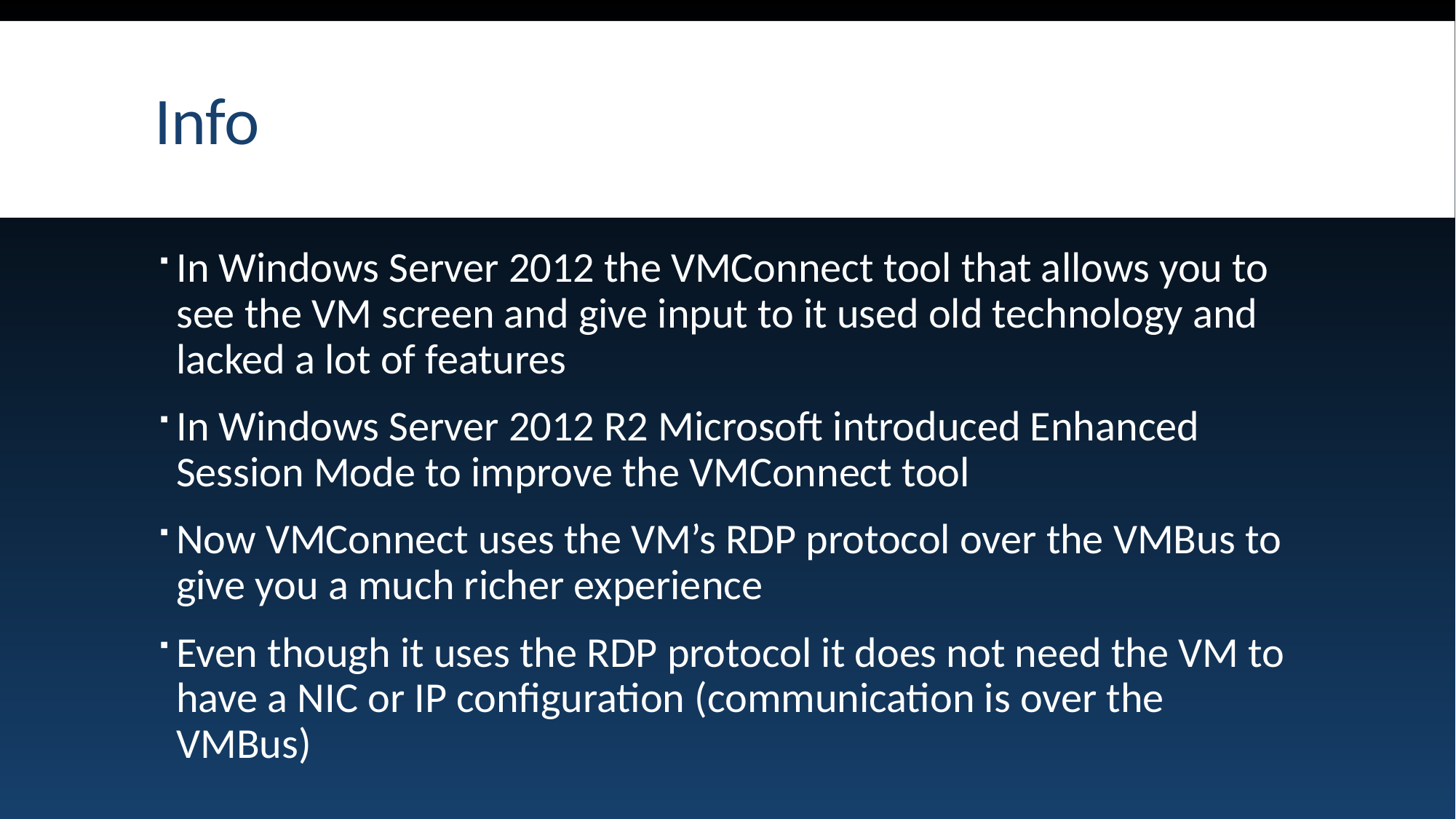

# Info
In Windows Server 2012 the VMConnect tool that allows you to see the VM screen and give input to it used old technology and lacked a lot of features
In Windows Server 2012 R2 Microsoft introduced Enhanced Session Mode to improve the VMConnect tool
Now VMConnect uses the VM’s RDP protocol over the VMBus to give you a much richer experience
Even though it uses the RDP protocol it does not need the VM to have a NIC or IP configuration (communication is over the VMBus)